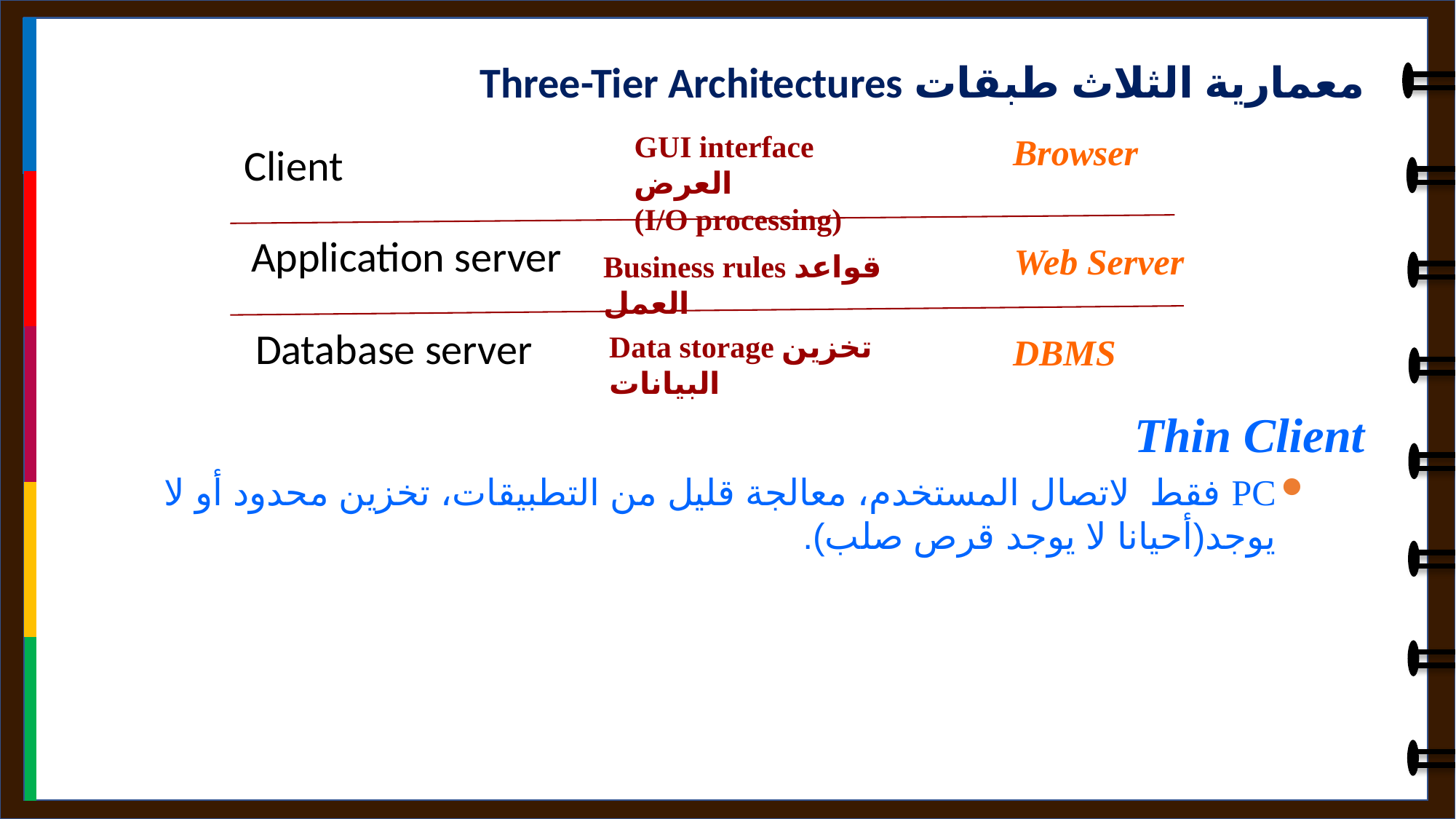

معمارية الثلاث طبقات Three-Tier Architectures

GUI interface العرض
(I/O processing)
Browser
Client

Application server
Web Server
Business rules قواعد العمل

Database server
Data storage تخزين البيانات
DBMS

Thin Client
PC فقط  لاتصال المستخدم، معالجة قليل من التطبيقات، تخزين محدود أو لا يوجد(أحيانا لا يوجد قرص صلب).